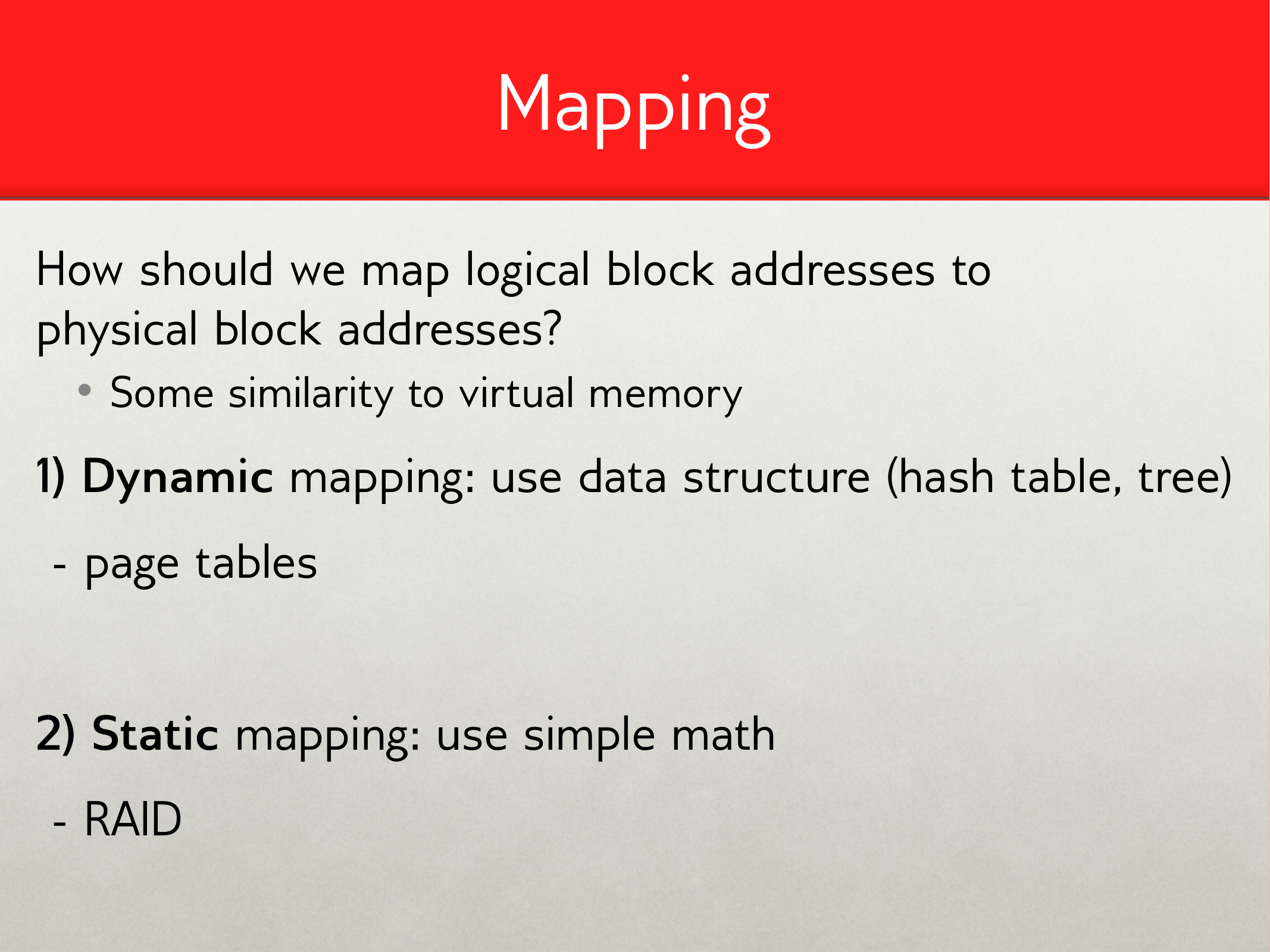

# Mapping
How should we map logical block addresses to
physical block addresses?
Some similarity to virtual memory
1) Dynamic mapping: use data structure (hash table, tree)
 - page tables

2) Static mapping: use simple math
 - RAID